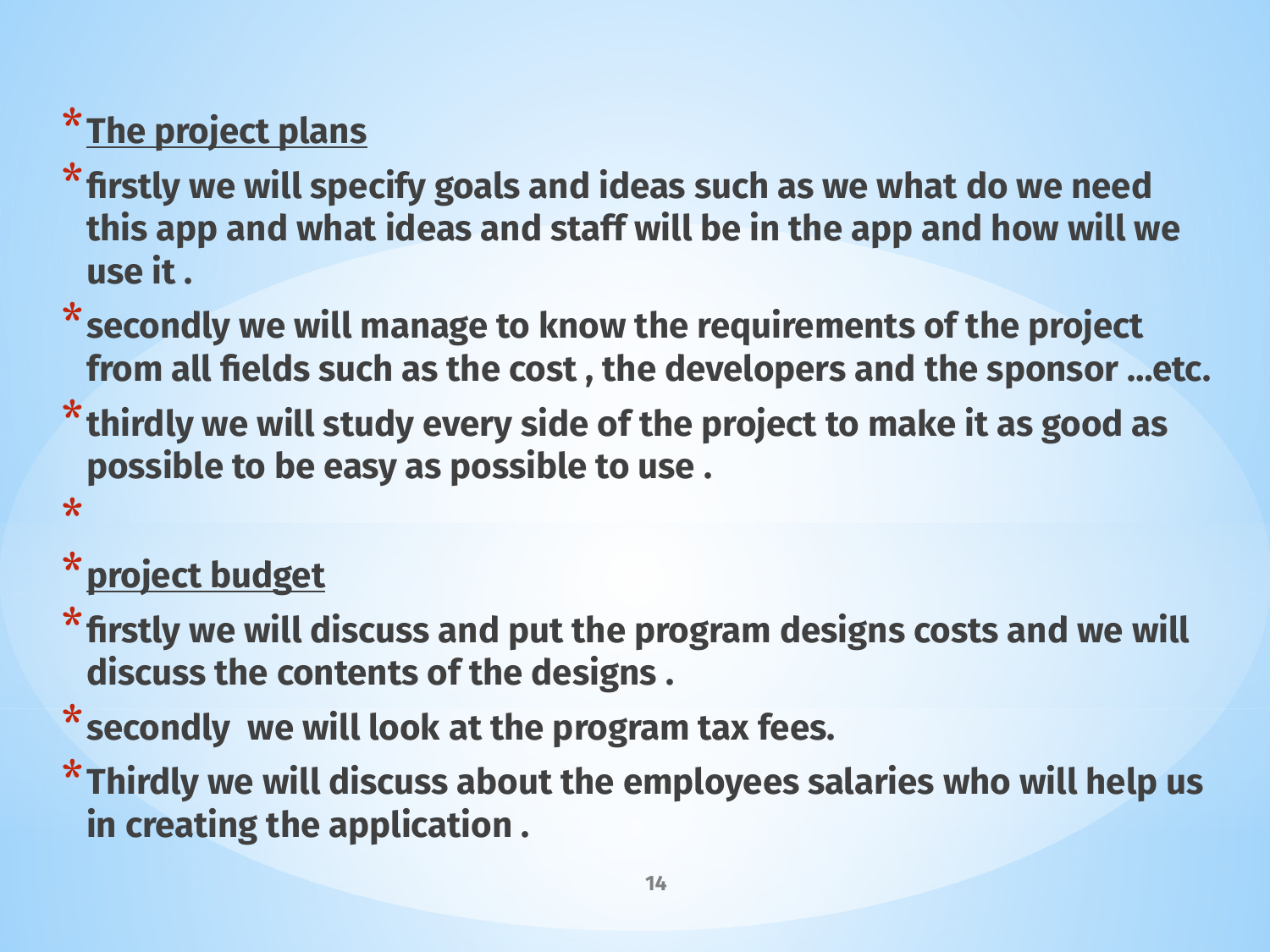

The project plans
firstly we will specify goals and ideas such as we what do we need this app and what ideas and staff will be in the app and how will we use it .
secondly we will manage to know the requirements of the project from all fields such as the cost , the developers and the sponsor …etc.
thirdly we will study every side of the project to make it as good as possible to be easy as possible to use .

project budget
firstly we will discuss and put the program designs costs and we will discuss the contents of the designs .
secondly  we will look at the program tax fees.
Thirdly we will discuss about the employees salaries who will help us in creating the application .

14